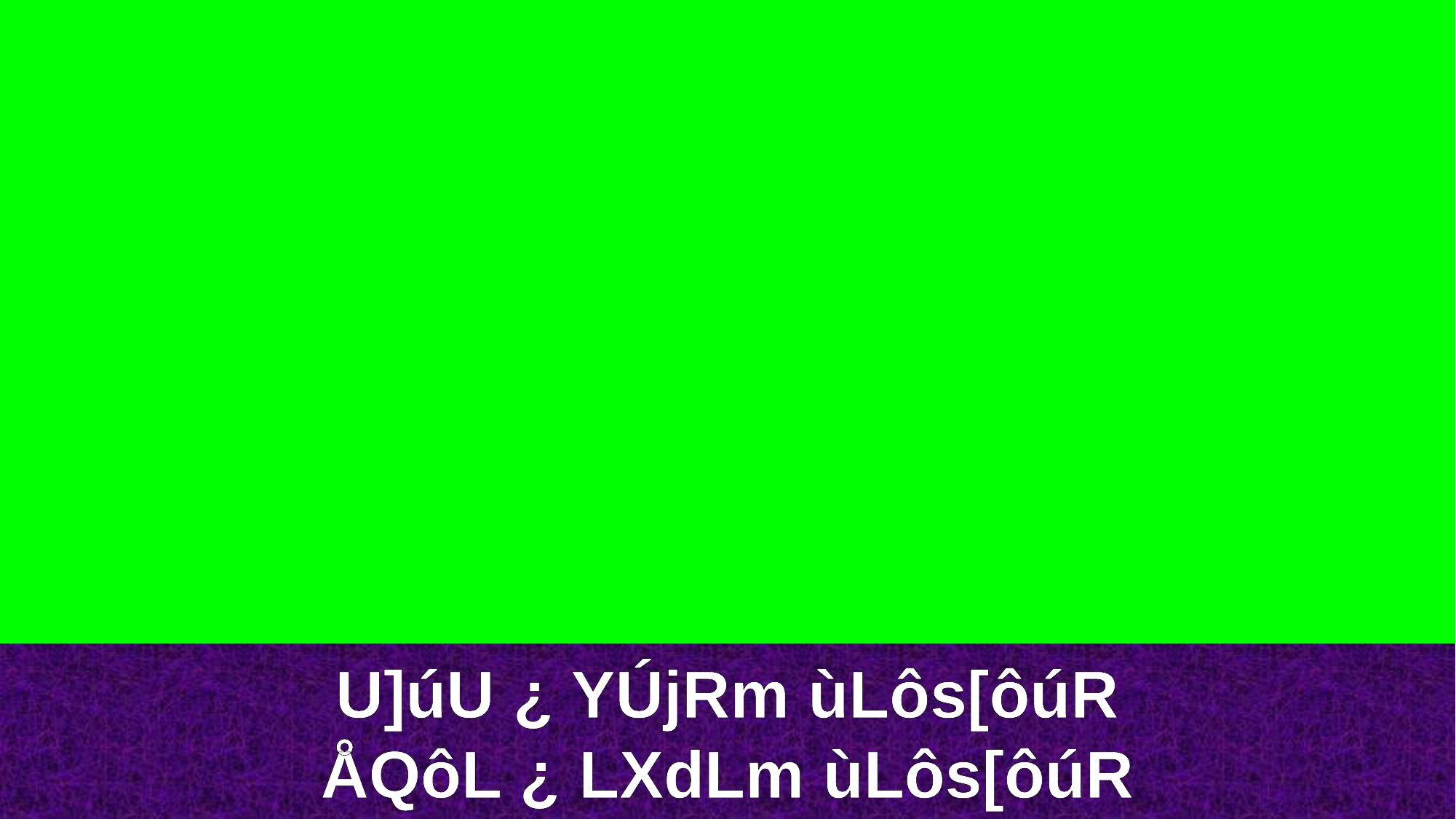

U]úU ¿ YÚjRm ùLôs[ôúR
ÅQôL ¿ LXdLm ùLôs[ôúR